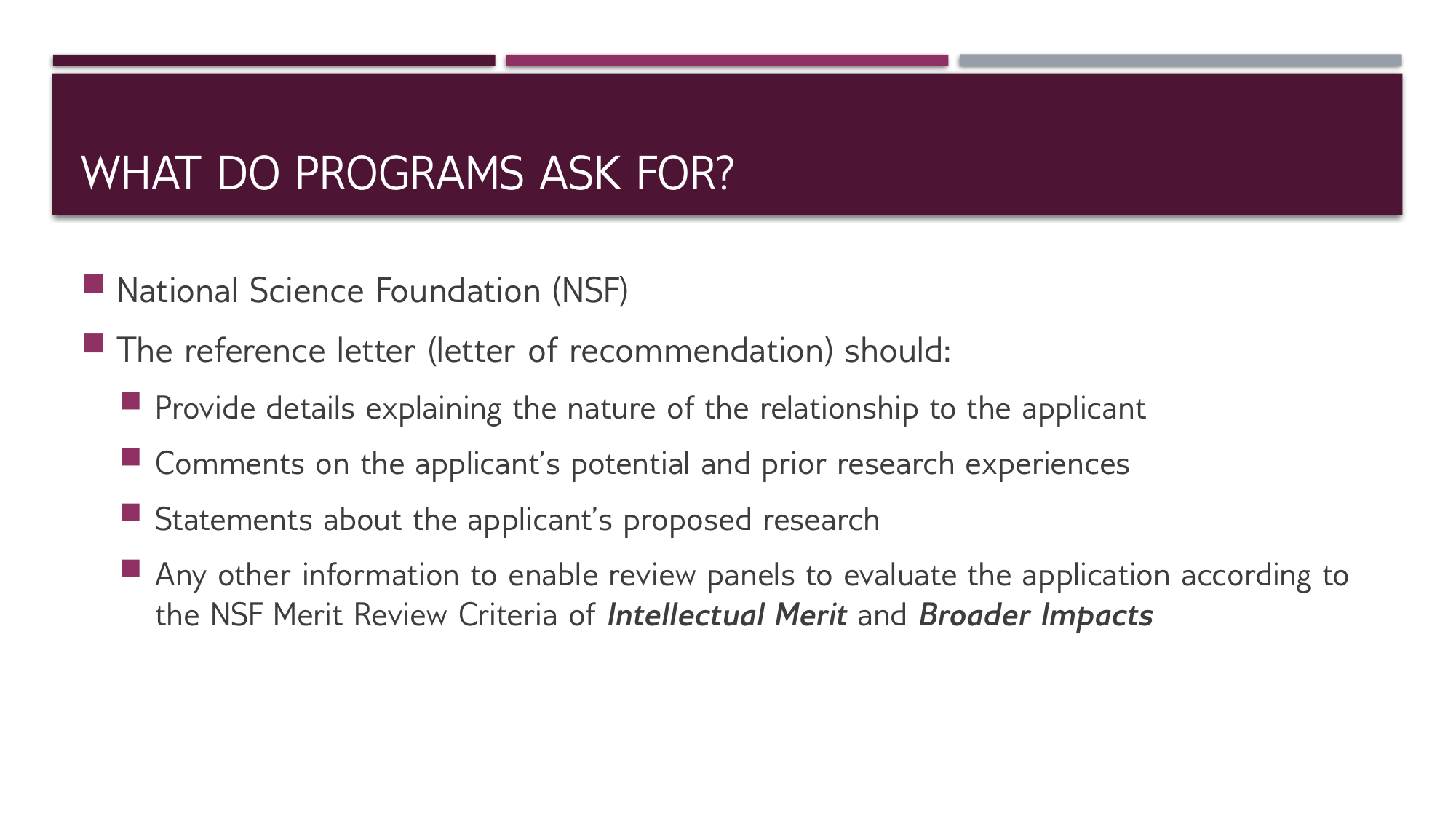

# What do programs ask for?
National Science Foundation (NSF)
The reference letter (letter of recommendation) should:
Provide details explaining the nature of the relationship to the applicant
Comments on the applicant’s potential and prior research experiences
Statements about the applicant’s proposed research
Any other information to enable review panels to evaluate the application according to the NSF Merit Review Criteria of Intellectual Merit and Broader Impacts